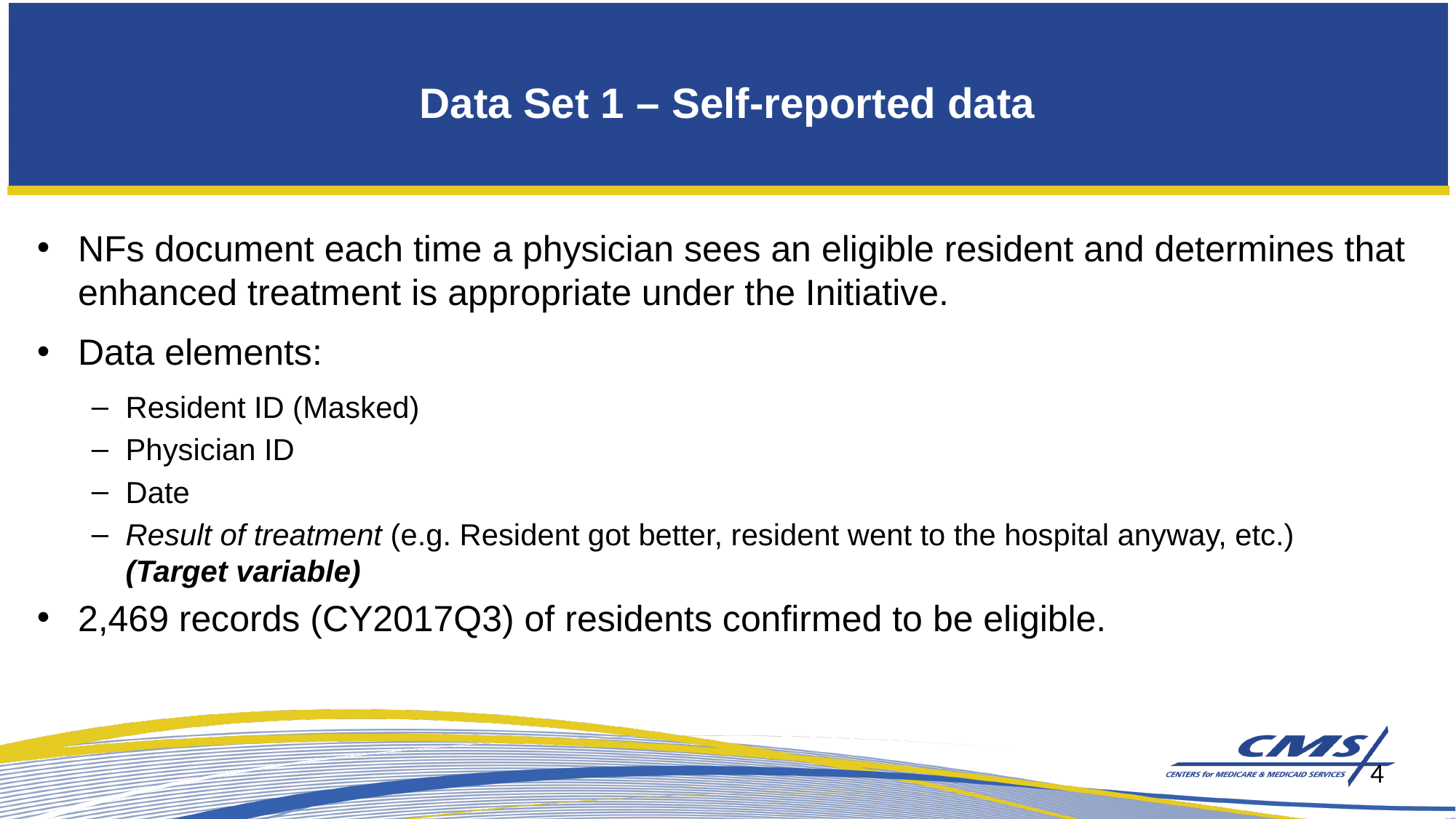

# Data Set 1 – Self-reported data
NFs document each time a physician sees an eligible resident and determines that enhanced treatment is appropriate under the Initiative.
Data elements:
Resident ID (Masked)
Physician ID
Date
Result of treatment (e.g. Resident got better, resident went to the hospital anyway, etc.)
(Target variable)
2,469 records (CY2017Q3) of residents confirmed to be eligible.